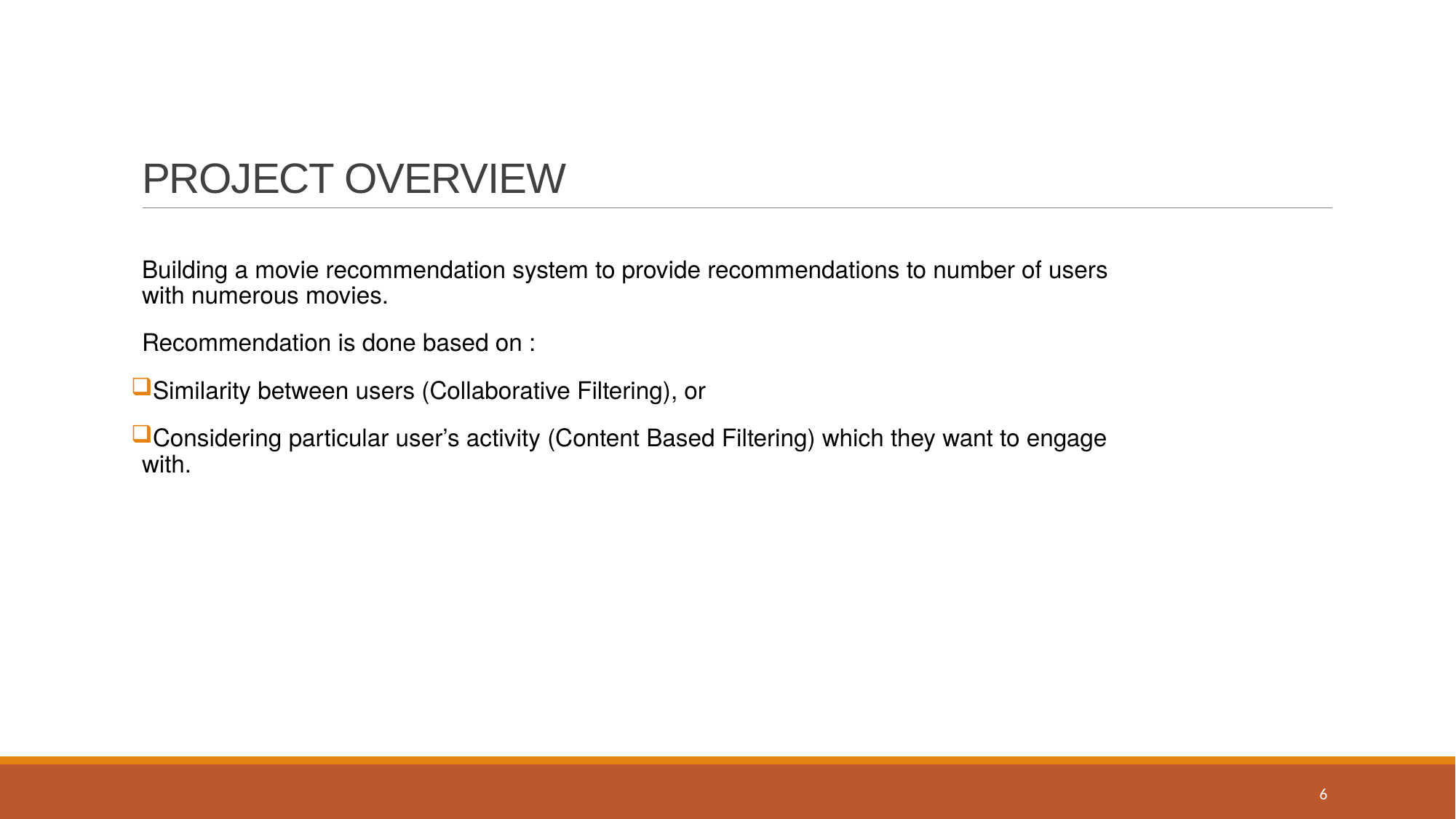

# PROJECT OVERVIEW
Building a movie recommendation system to provide recommendations to number of users with numerous movies.
Recommendation is done based on :
Similarity between users (Collaborative Filtering), or
Considering particular user’s activity (Content Based Filtering) which they want to engage with.

6